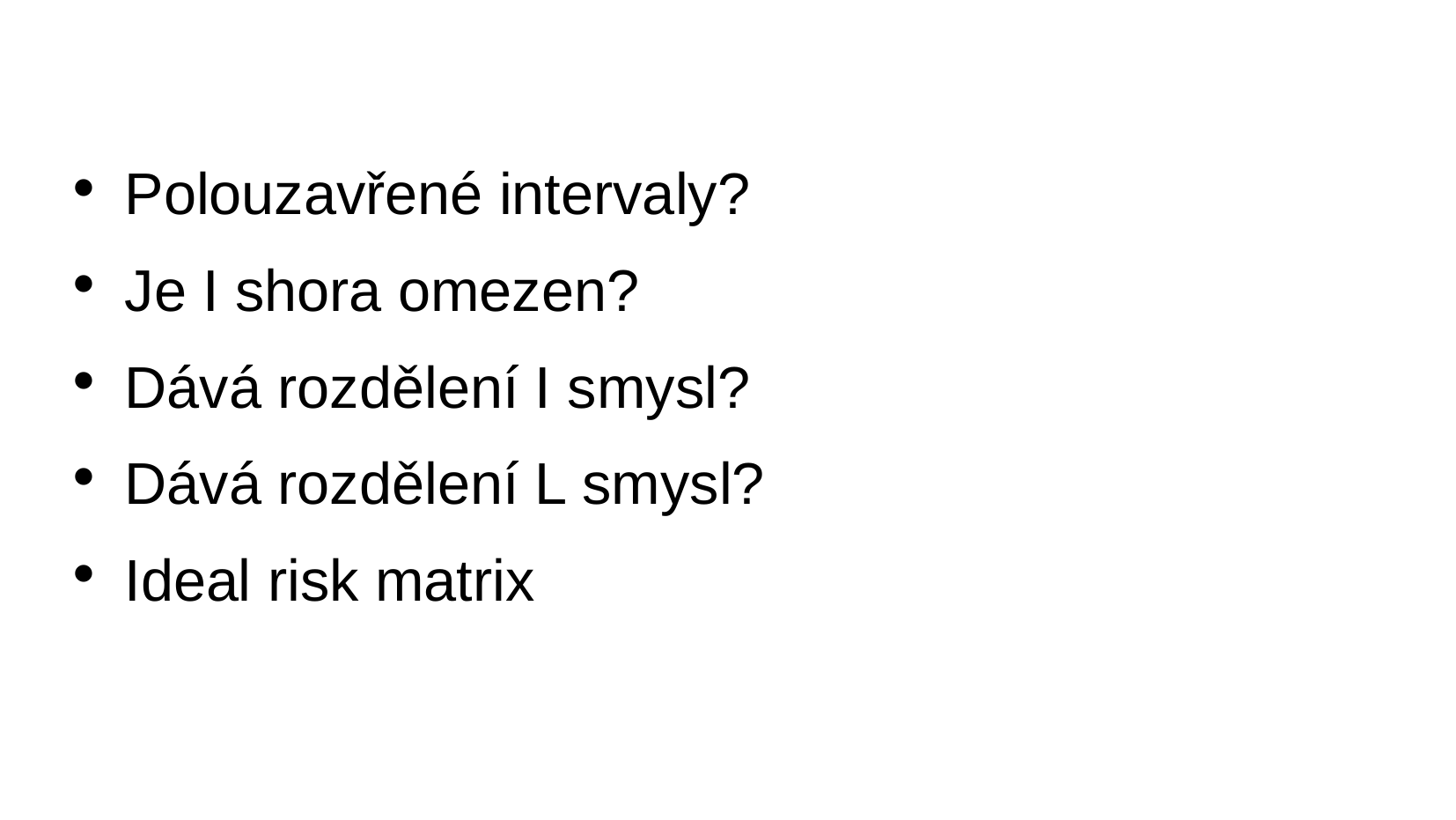

Polouzavřené intervaly?
Je I shora omezen?
Dává rozdělení I smysl?
Dává rozdělení L smysl?
Ideal risk matrix